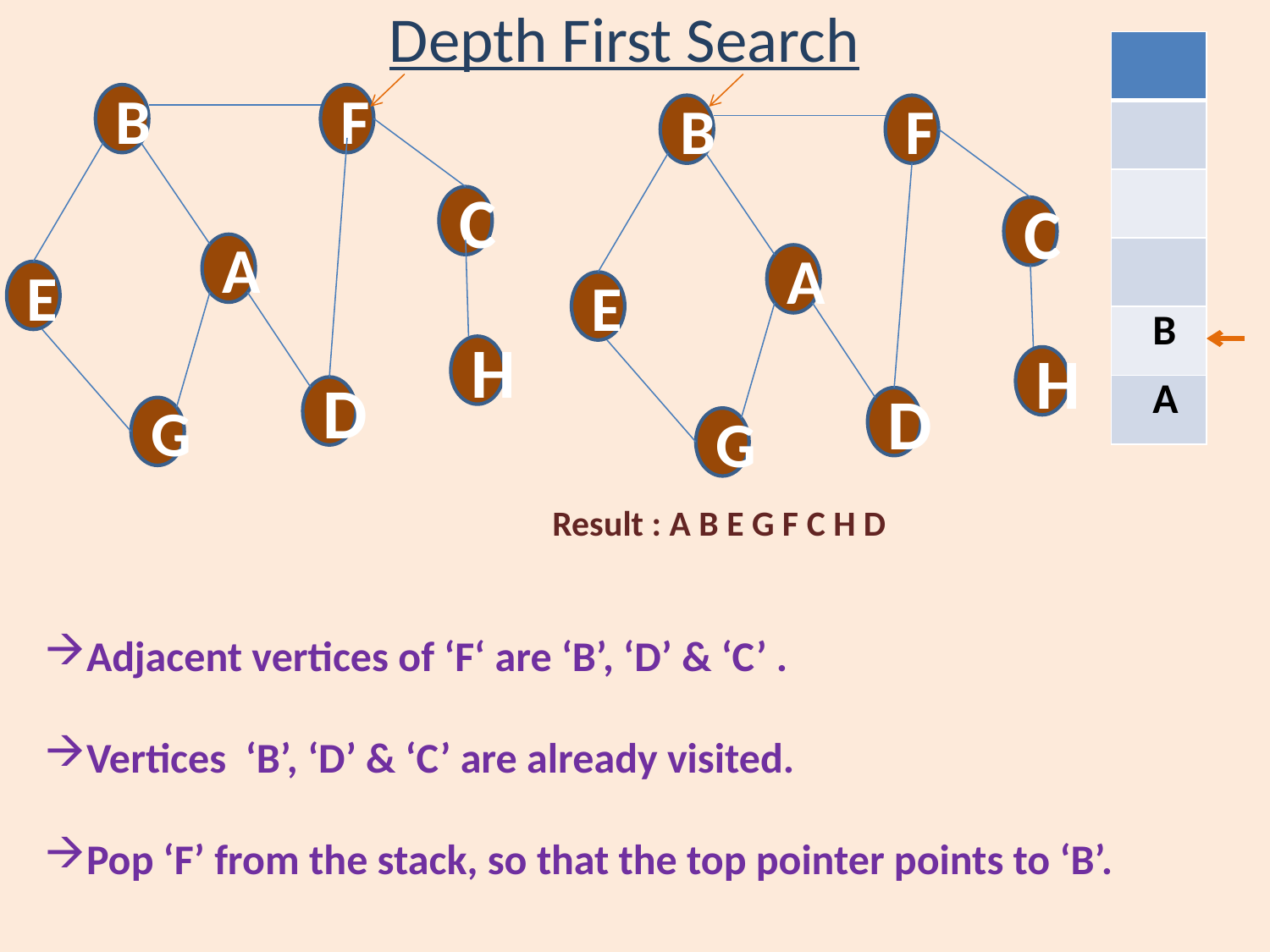

# Depth First Search
|  |
| --- |
|  |
|  |
|  |
| B |
| A |
B
F
B
F
C
A
E
H
D
G
C
A
E
H
D
G
Result : A B E G F C H D
Adjacent vertices of ‘F‘ are ‘B’, ‘D’ & ‘C’ .
Vertices  ‘B’, ‘D’ & ‘C’ are already visited.
Pop ‘F’ from the stack, so that the top pointer points to ‘B’.